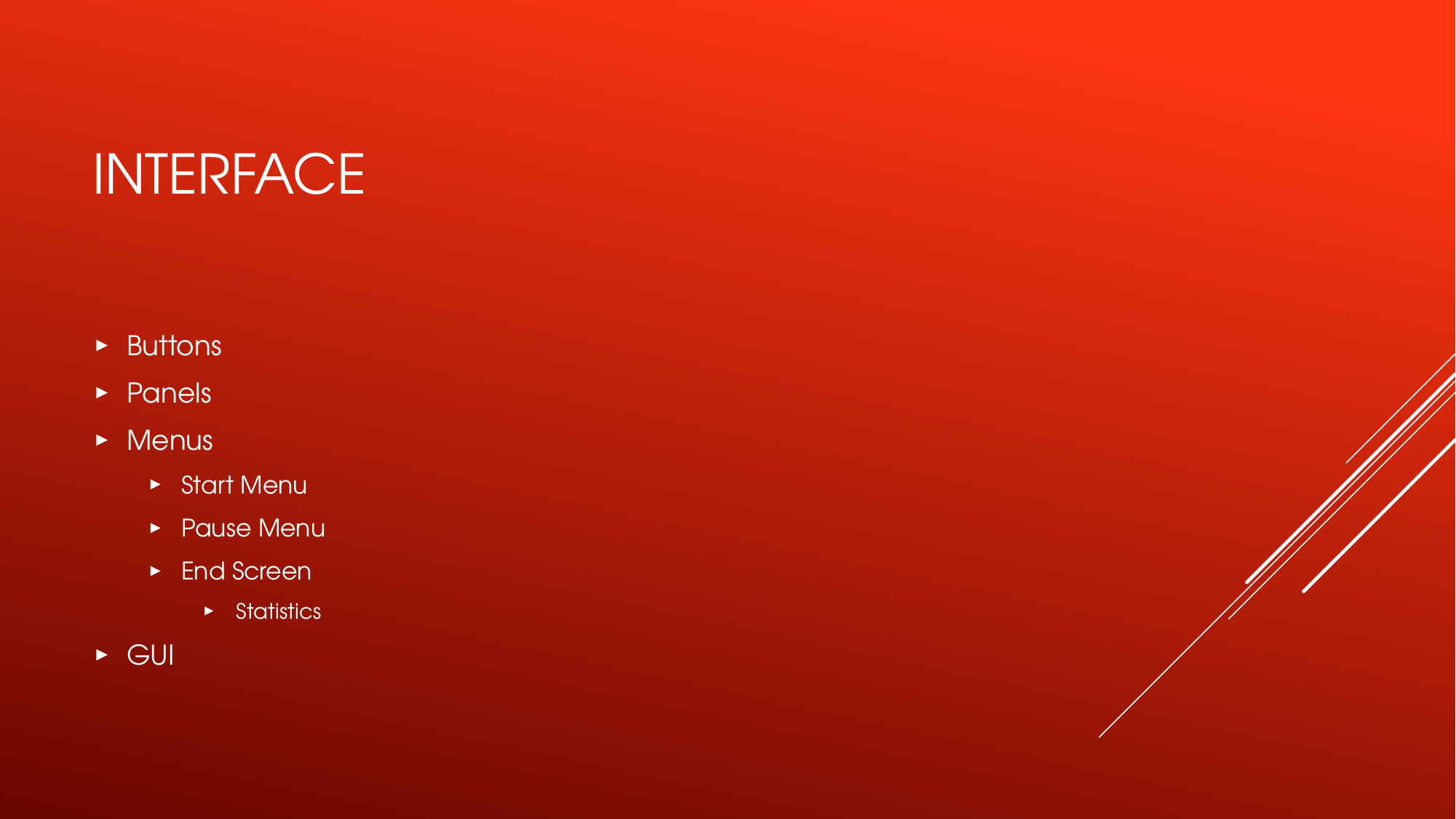

# Interface
Buttons
Panels
Menus
Start Menu
Pause Menu
End Screen
Statistics
GUI